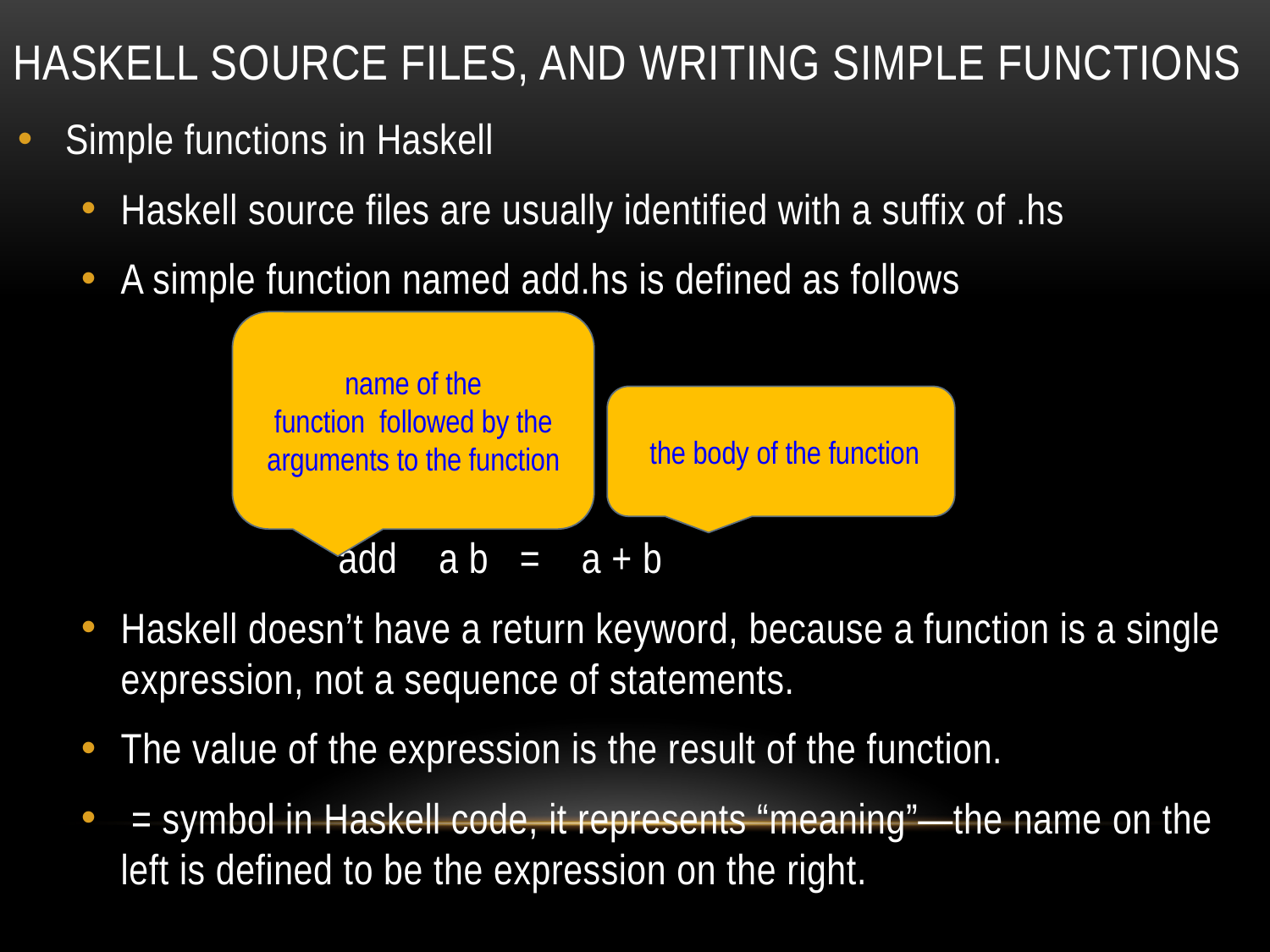

# Haskell Source Files, and Writing Simple Functions
Simple functions in Haskell
Haskell source files are usually identified with a suffix of .hs
A simple function named add.hs is defined as follows

                         add    a b   =    a + b
Haskell doesn’t have a return keyword, because a function is a single expression, not a sequence of statements.
The value of the expression is the result of the function.
 = symbol in Haskell code, it represents “meaning”—the name on the left is defined to be the expression on the right.
name of the function  followed by the arguments to the function
 the body of the function